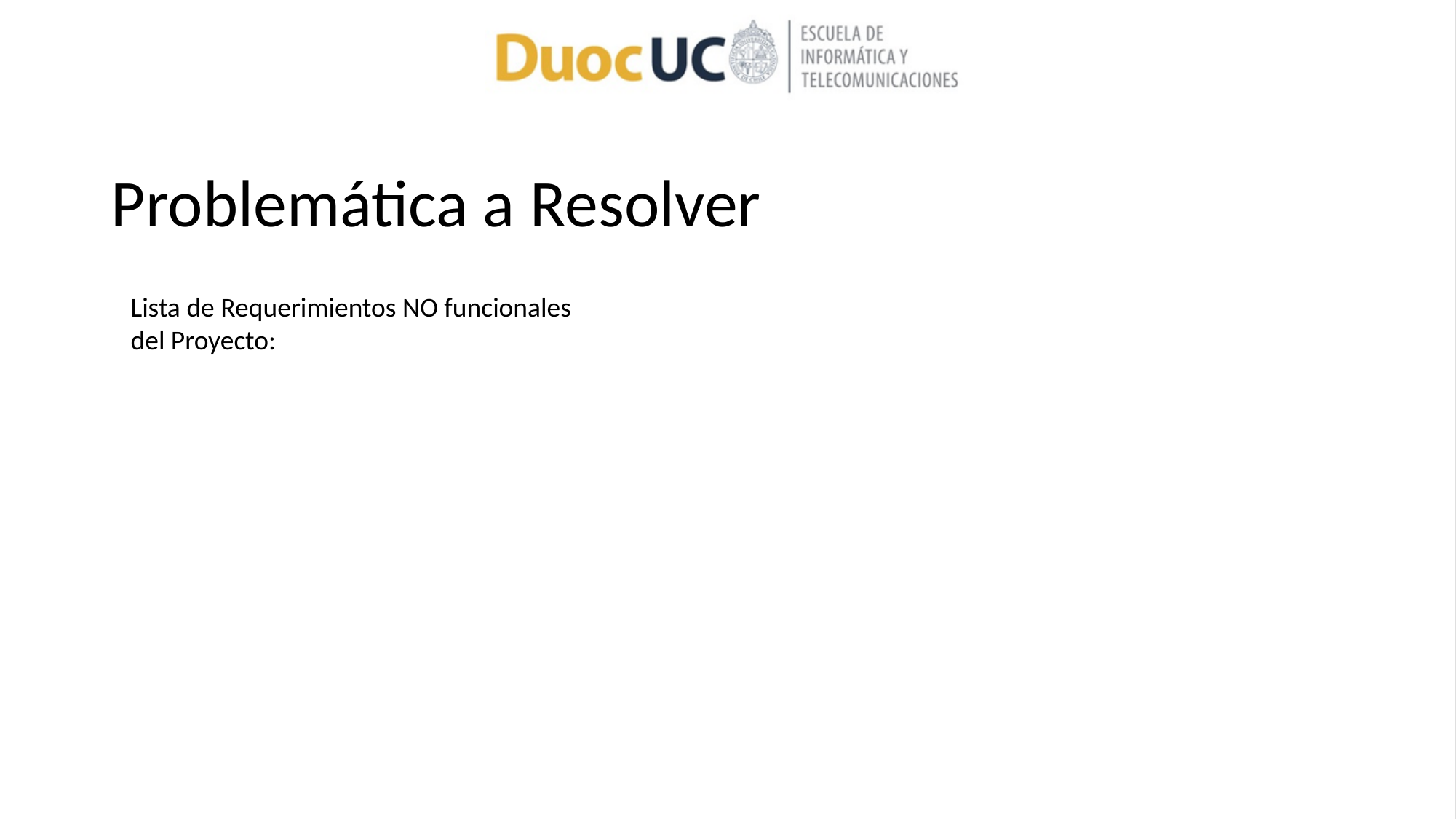

# Problemática a Resolver
Lista de Requerimientos NO funcionales
del Proyecto: